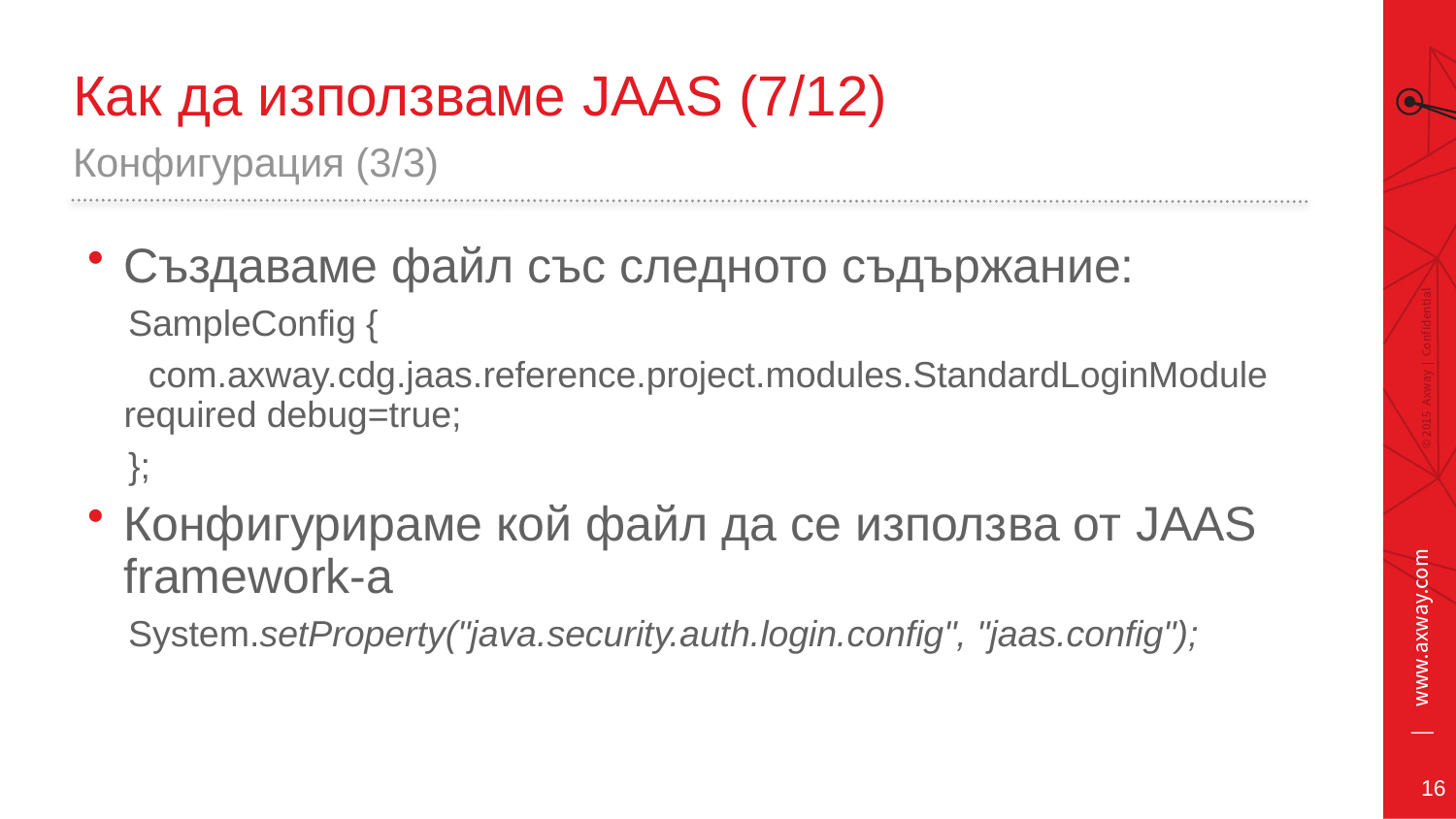

# Как да използваме JAAS (7/12)
Конфигурация (3/3)
Създаваме файл със следното съдържание:
    SampleConfig {
      com.axway.cdg.jaas.reference.project.modules.StandardLoginModule     required debug=true;
    };
Конфигурираме кой файл да се използва от JAAS framework-а
    System.setProperty("java.security.auth.login.config", "jaas.config");
16